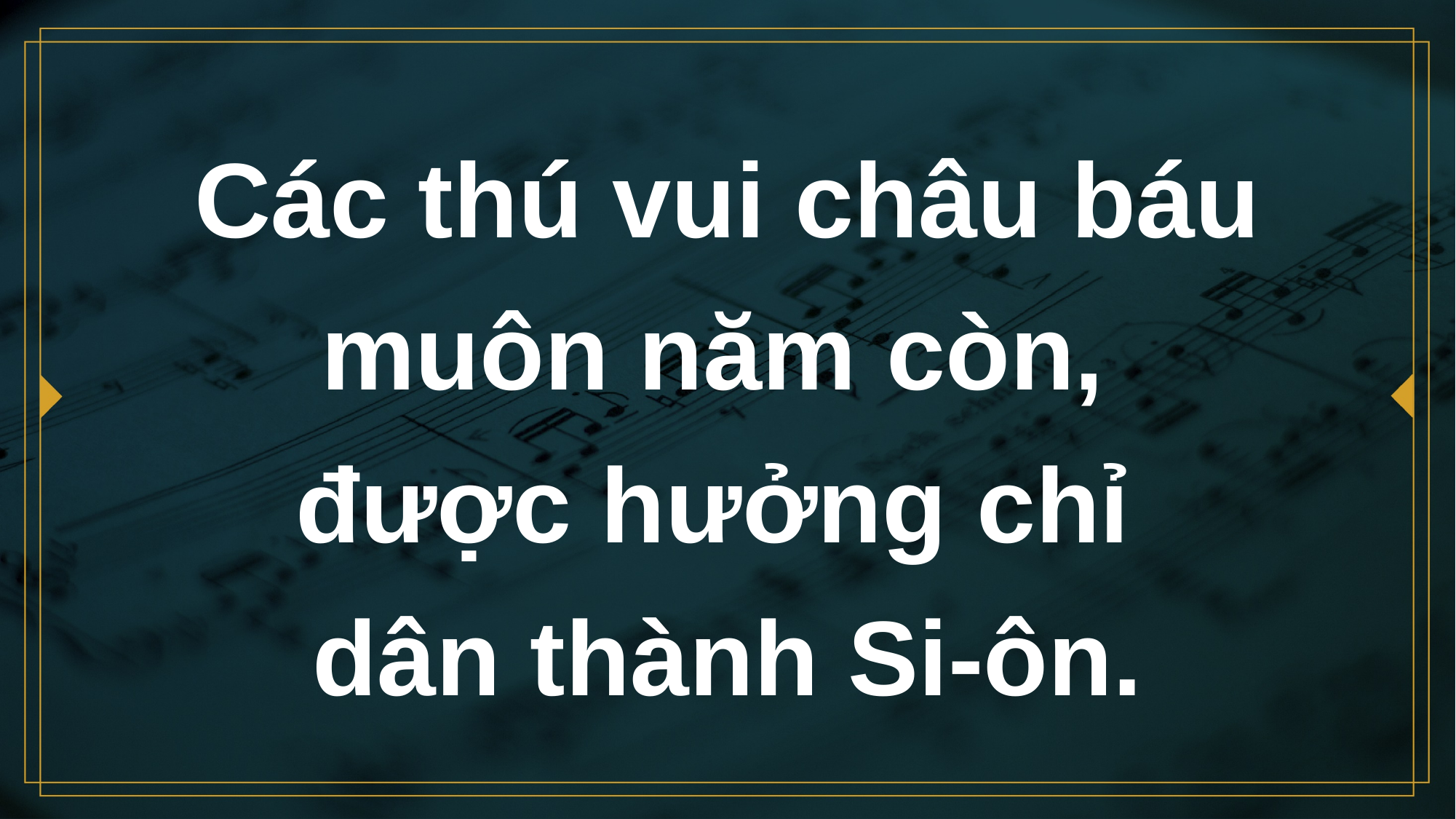

# Các thú vui châu báu muôn năm còn, được hưởng chỉ dân thành Si-ôn.